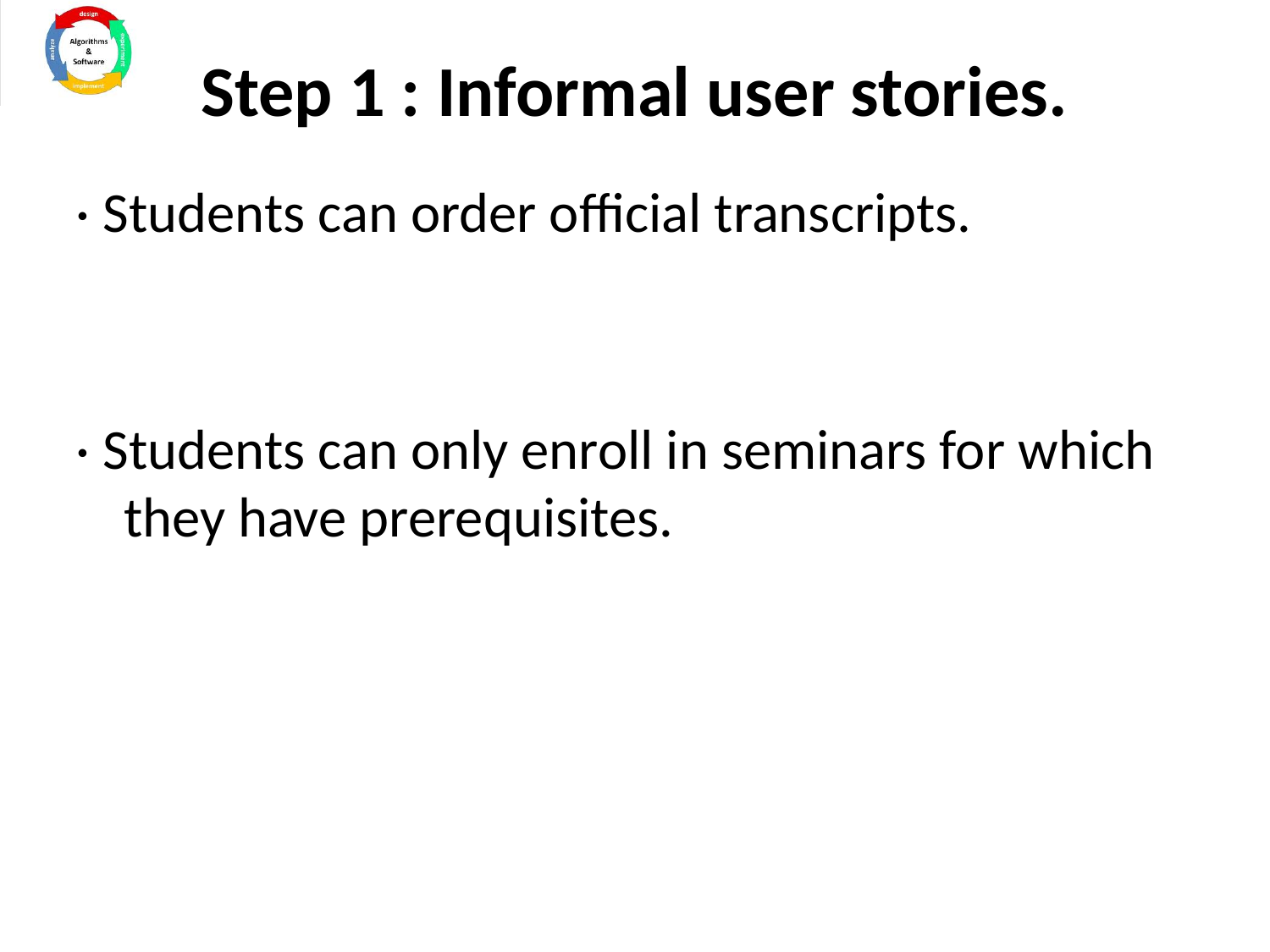

# Step 1 : Informal user stories.
· Students can order official transcripts.

· Students can only enroll in seminars for which they have prerequisites.